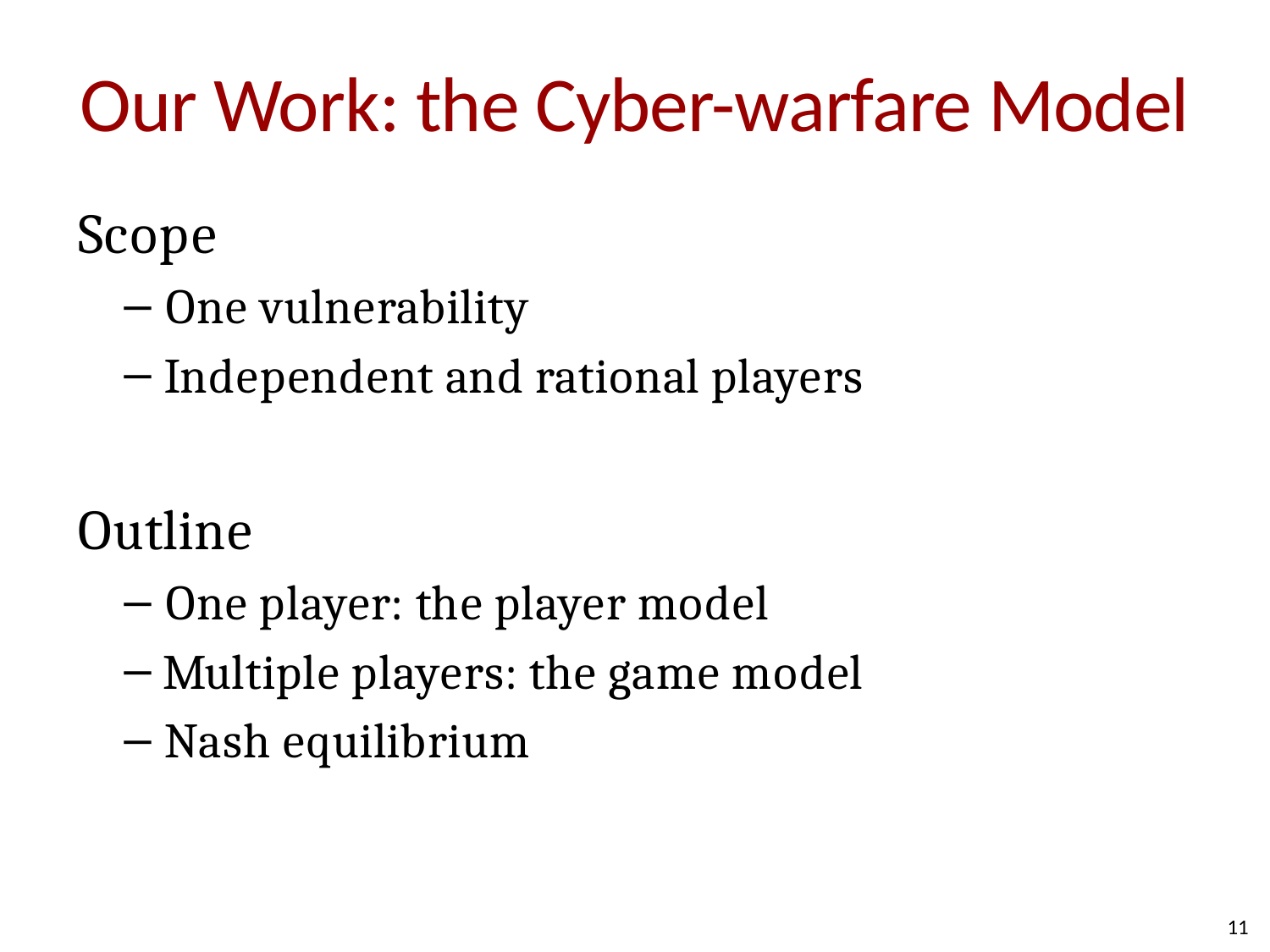

# Our Work: the Cyber-warfare Model
Scope
One vulnerability
Independent and rational players

Outline
One player: the player model
Multiple players: the game model
Nash equilibrium
11